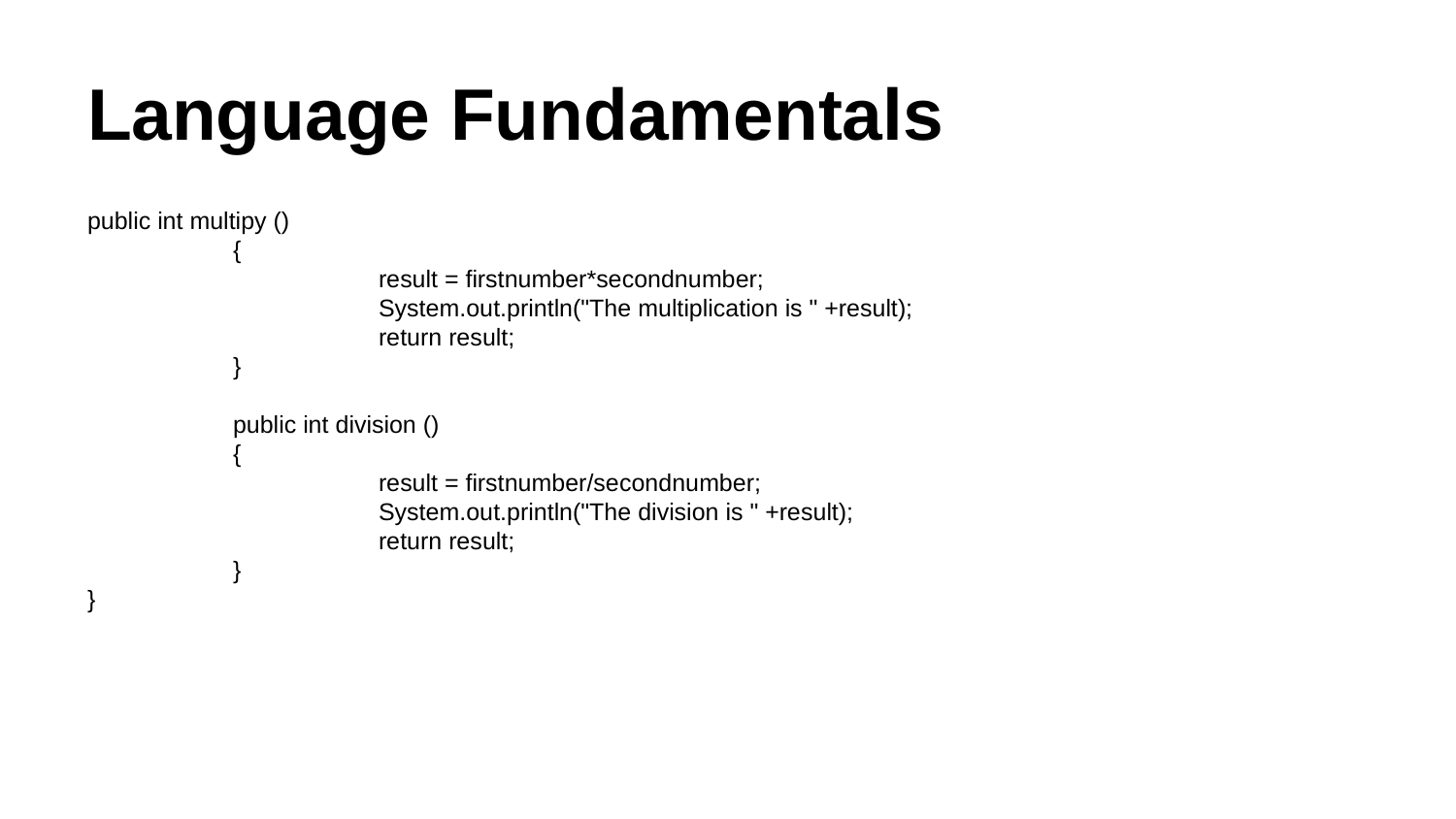

# Language Fundamentals
public int multipy ()
	{
		result = firstnumber*secondnumber;
		System.out.println("The multiplication is " +result);
		return result;
	}

	public int division ()
	{
		result = firstnumber/secondnumber;
		System.out.println("The division is " +result);
		return result;
	}
}